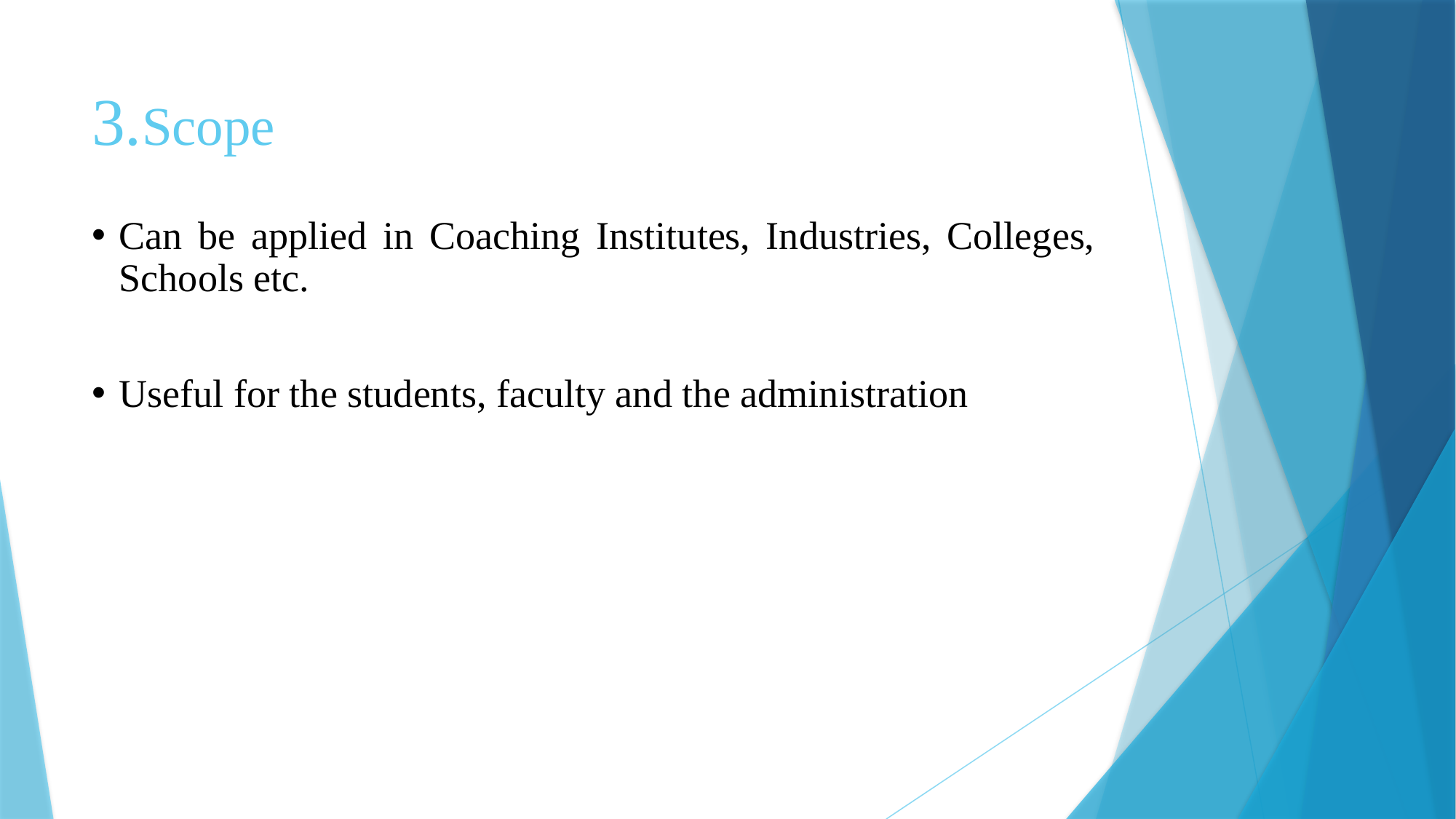

# 3.Scope
Can be applied in Coaching Institutes, Industries, Colleges, Schools etc.

Useful for the students, faculty and the administration